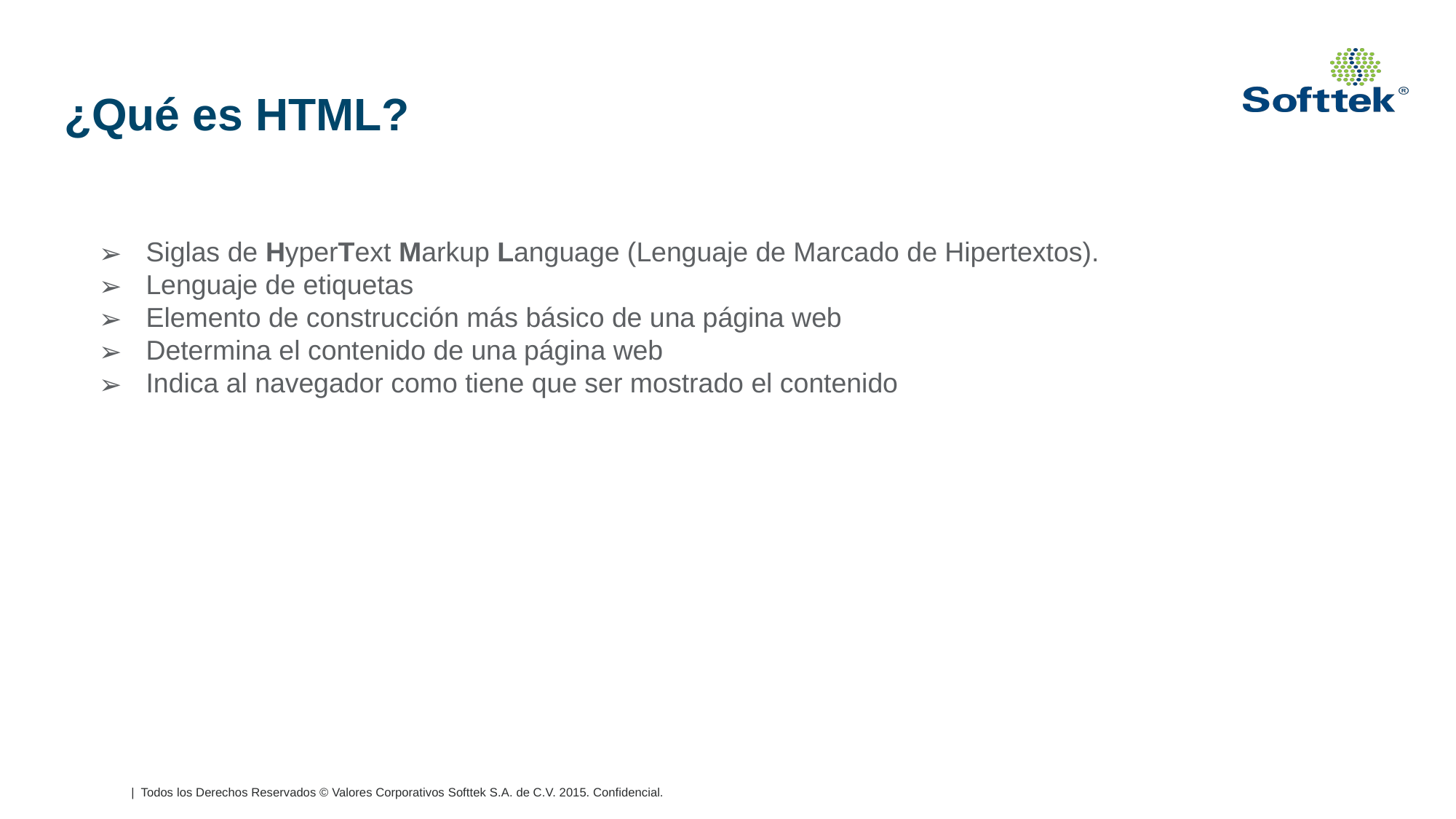

# ¿Qué es HTML?
Siglas de HyperText Markup Language (Lenguaje de Marcado de Hipertextos).
Lenguaje de etiquetas
Elemento de construcción más básico de una página web
Determina el contenido de una página web
Indica al navegador como tiene que ser mostrado el contenido